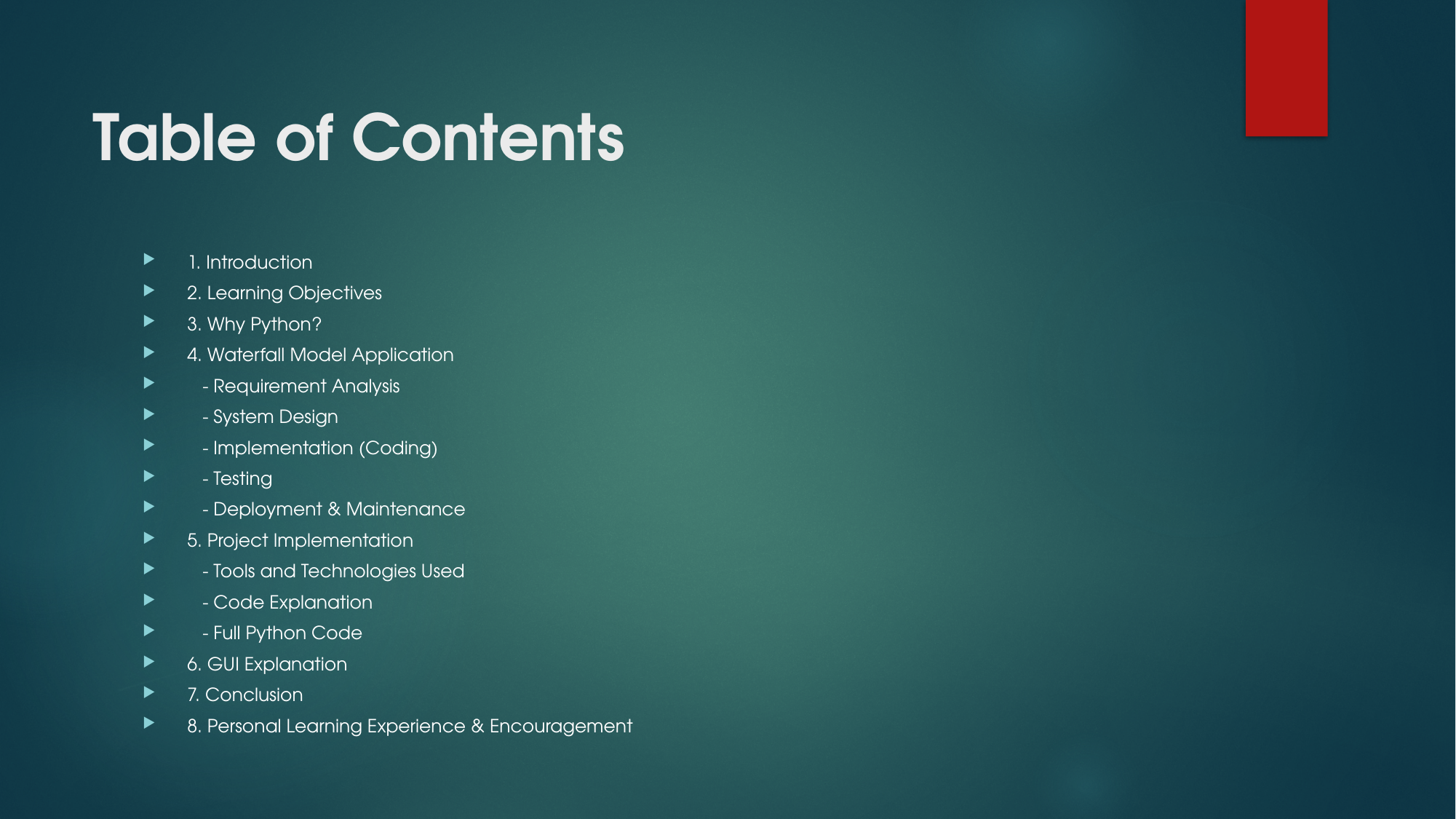

# Table of Contents
1. Introduction
2. Learning Objectives
3. Why Python?
4. Waterfall Model Application
   - Requirement Analysis
   - System Design
   - Implementation (Coding)
   - Testing
   - Deployment & Maintenance
5. Project Implementation
   - Tools and Technologies Used
   - Code Explanation
   - Full Python Code
6. GUI Explanation
7. Conclusion
8. Personal Learning Experience & Encouragement